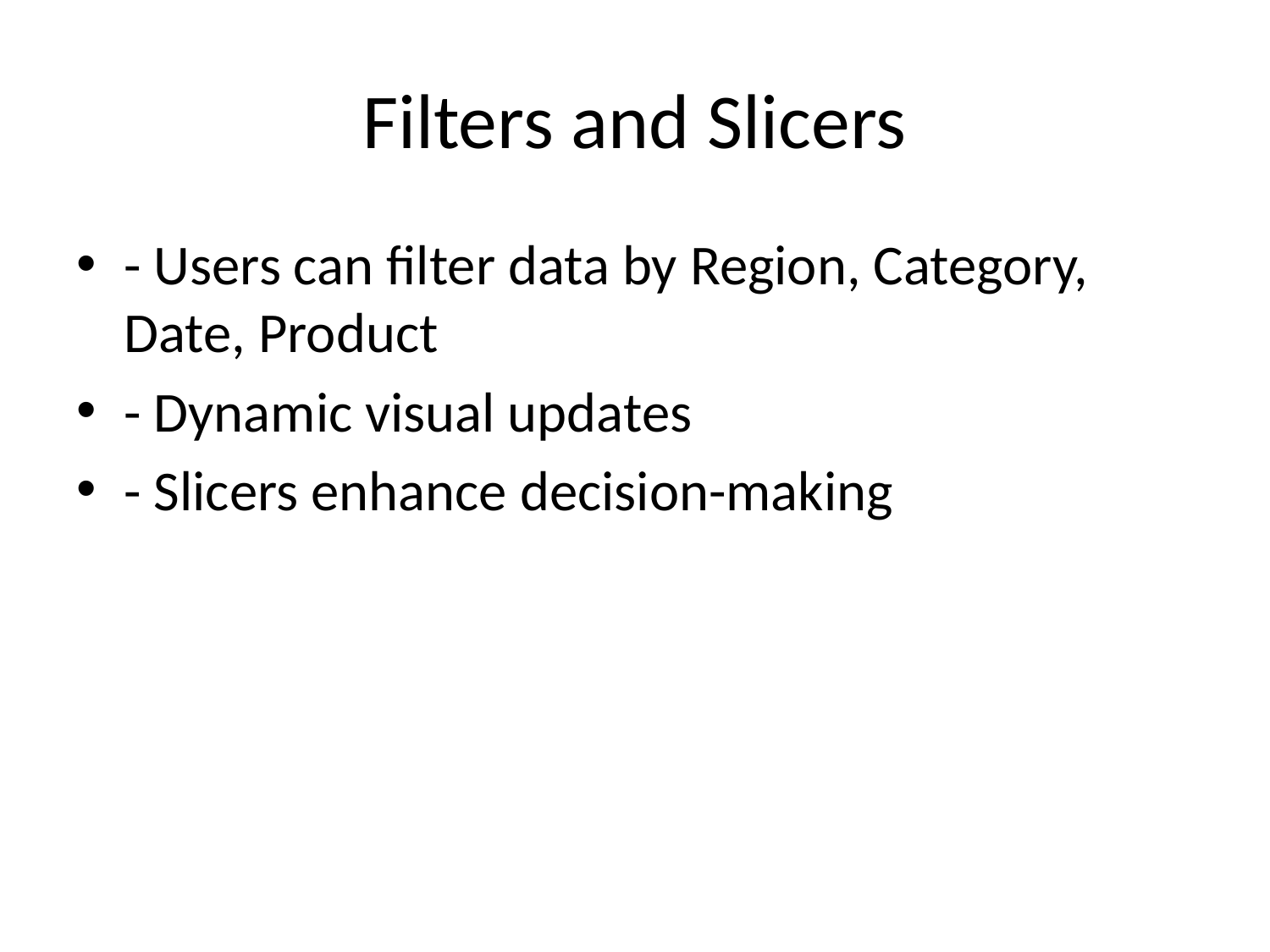

# Filters and Slicers
- Users can filter data by Region, Category, Date, Product
- Dynamic visual updates
- Slicers enhance decision-making